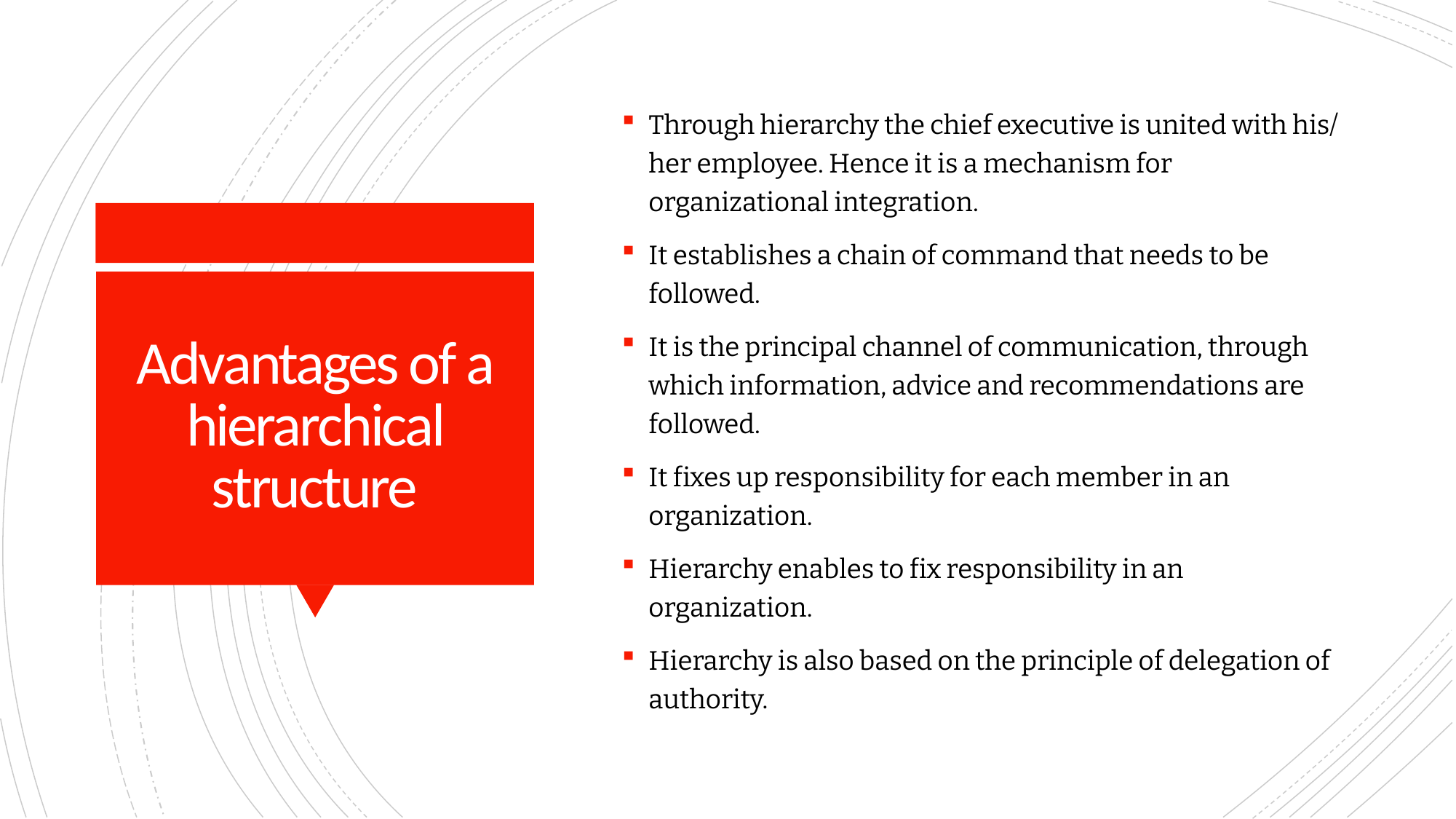

Through hierarchy the chief executive is united with his/ her employee. Hence it is a mechanism for organizational integration.
It establishes a chain of command that needs to be followed.
It is the principal channel of communication, through which information, advice and recommendations are followed.
It fixes up responsibility for each member in an organization.
Hierarchy enables to fix responsibility in an organization.
Hierarchy is also based on the principle of delegation of authority.

# Advantages of a hierarchical structure